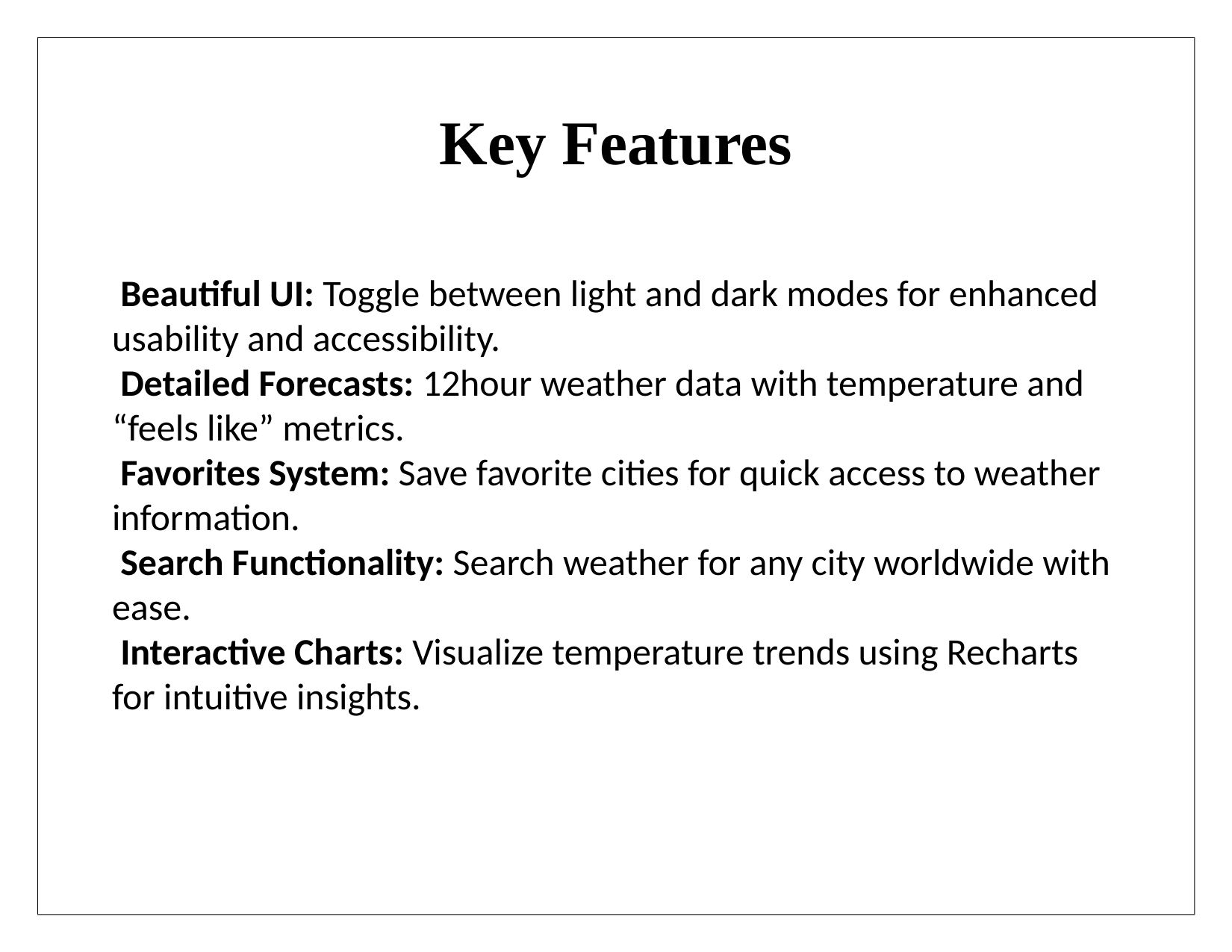

Key Features
 Beautiful UI: Toggle between light and dark modes for enhanced usability and accessibility.
 Detailed Forecasts: 12hour weather data with temperature and “feels like” metrics.
 Favorites System: Save favorite cities for quick access to weather information.
 Search Functionality: Search weather for any city worldwide with ease.
 Interactive Charts: Visualize temperature trends using Recharts for intuitive insights.